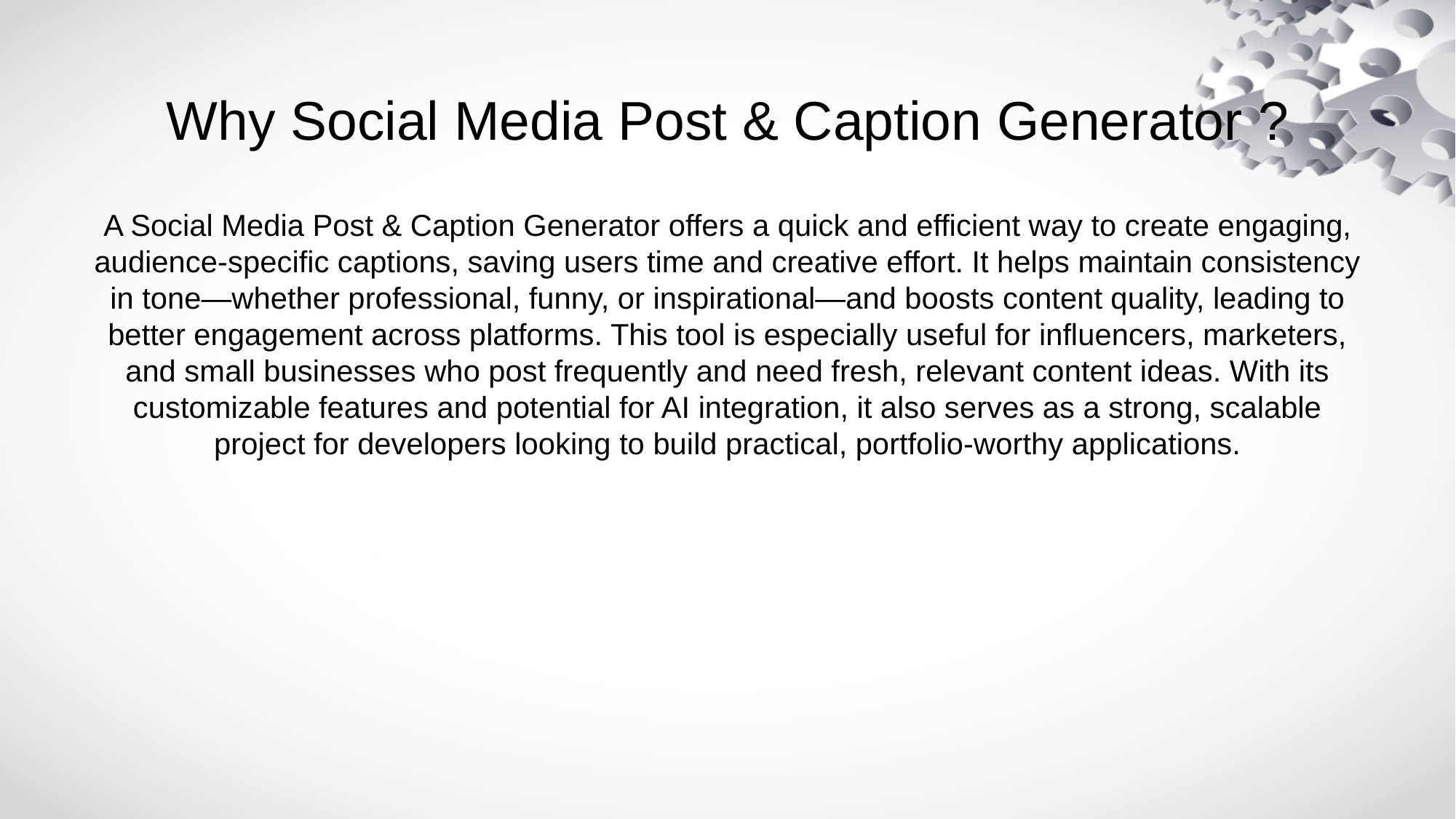

# Why Social Media Post & Caption Generator ?
A Social Media Post & Caption Generator offers a quick and efficient way to create engaging, audience-specific captions, saving users time and creative effort. It helps maintain consistency in tone—whether professional, funny, or inspirational—and boosts content quality, leading to better engagement across platforms. This tool is especially useful for influencers, marketers, and small businesses who post frequently and need fresh, relevant content ideas. With its customizable features and potential for AI integration, it also serves as a strong, scalable project for developers looking to build practical, portfolio-worthy applications.